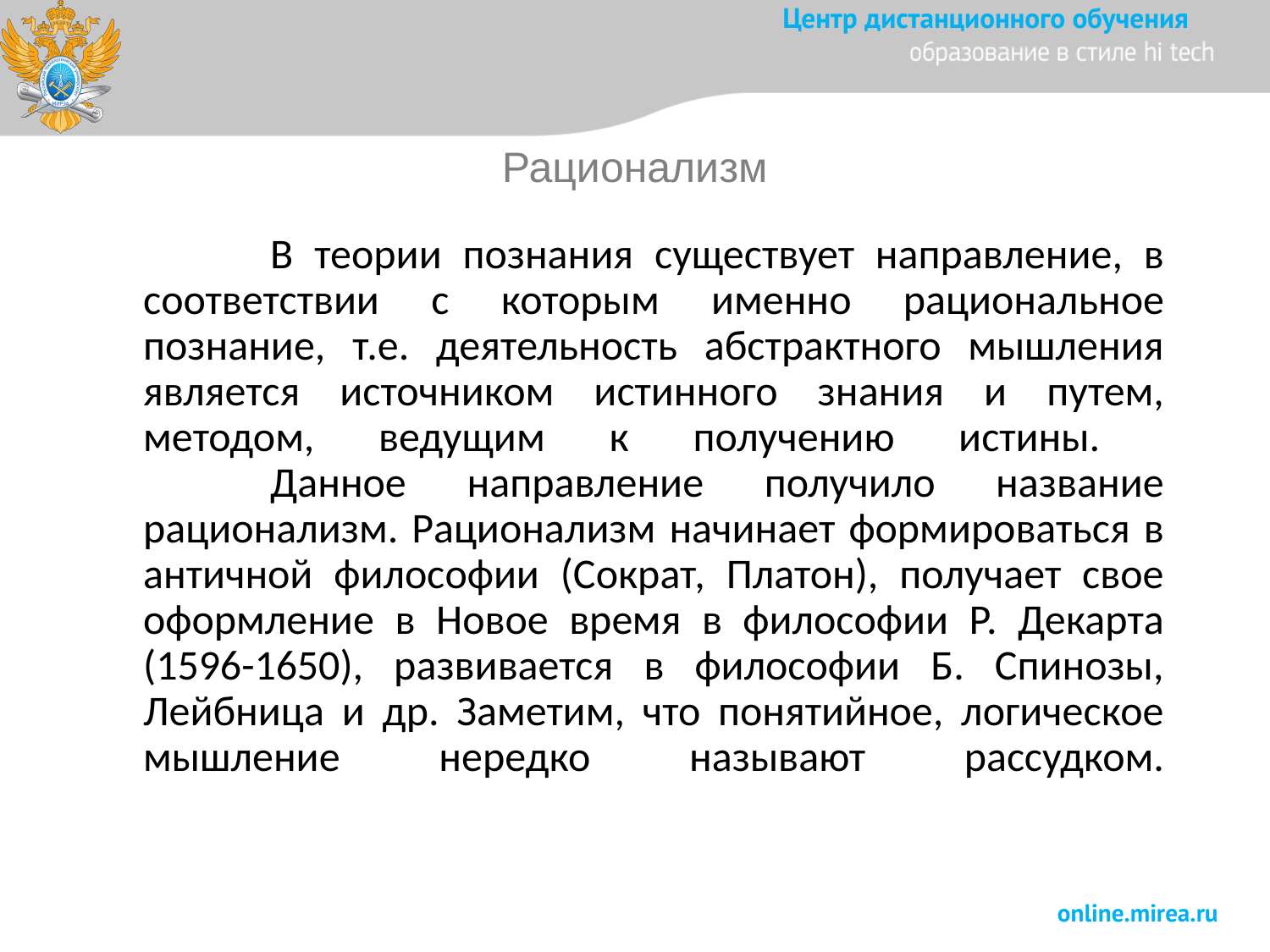

Рационализм

# В теории познания существует направление, в соответствии с которым именно рациональное познание, т.е. деятельность абстрактного мышления является источником истинного знания и путем, методом, ведущим к получению истины. Данное направление получило название рационализм. Рационализм начинает формироваться в античной философии (Сократ, Платон), получает свое оформление в Новое время в философии Р. Декарта (1596-1650), развивается в философии Б. Спинозы, Лейбница и др. Заметим, что понятийное, логическое мышление нередко называют рассудком.